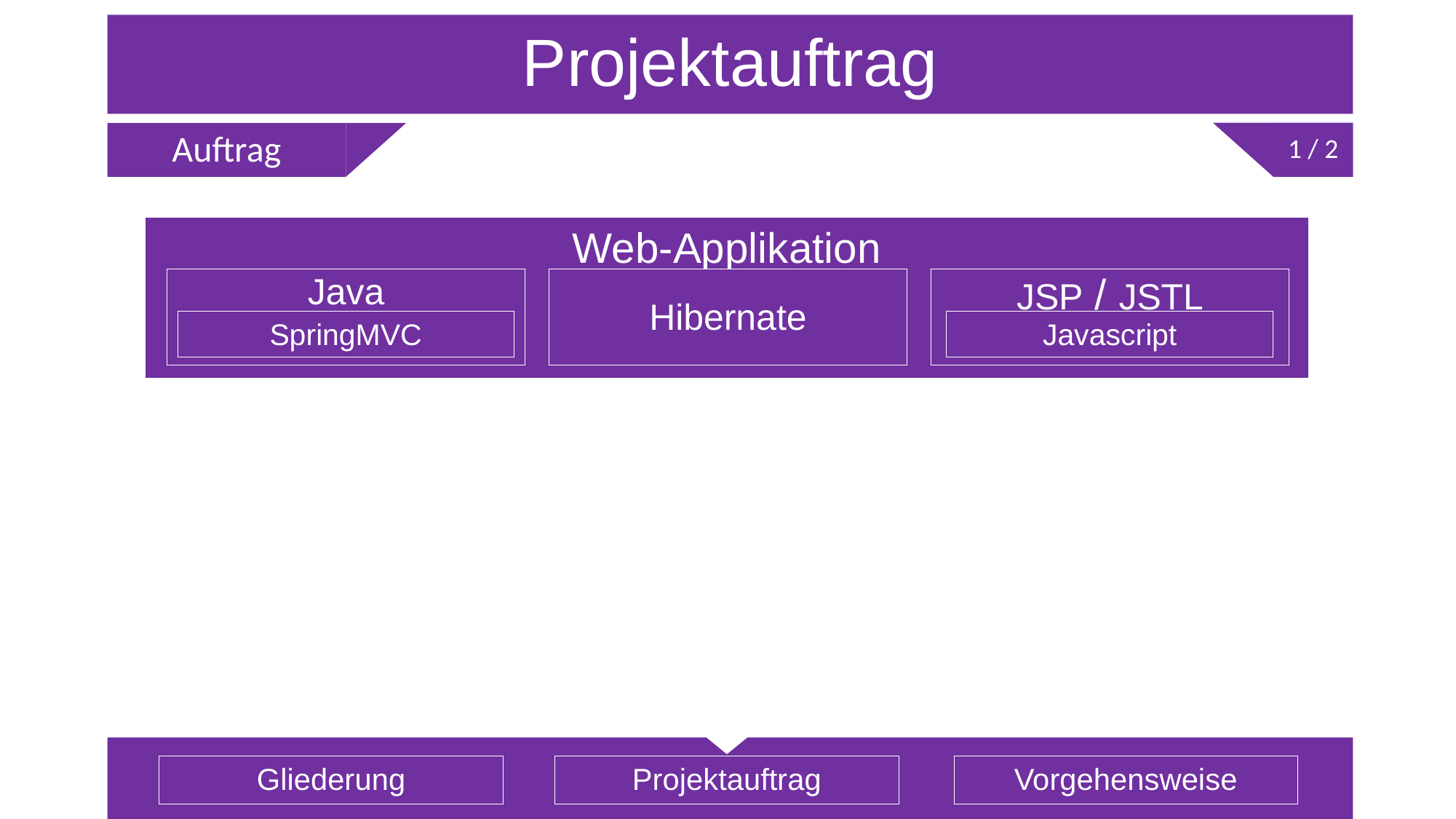

# Projektauftrag
1 / 2
Auftrag
Web-Applikation

JSP / JSTL
Javascript
Java
SpringMVC
Hibernate

Gliederung
Projektauftrag
Vorgehensweise